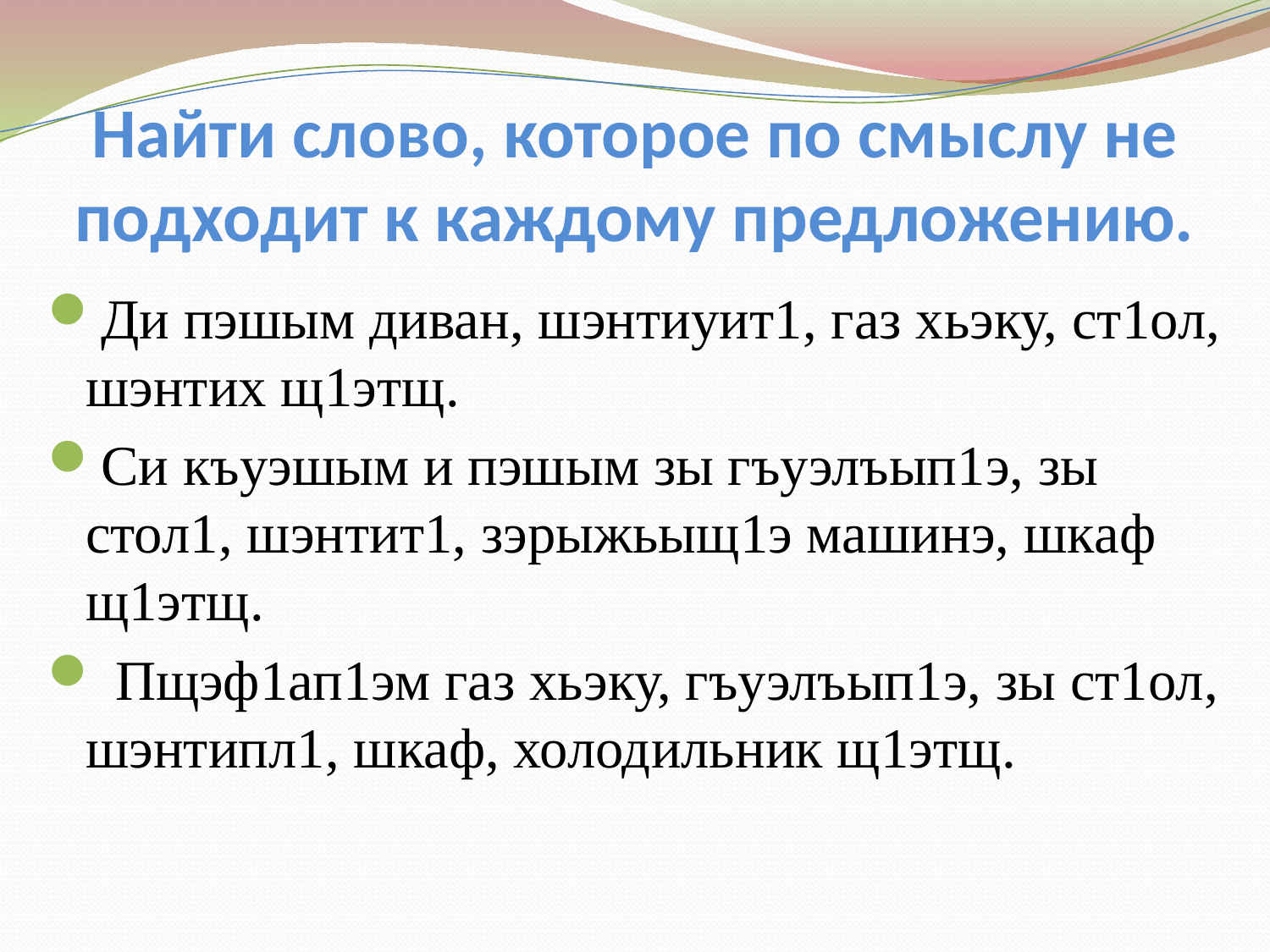

# Найти слово, которое по смыслу не подходит к каждому предложению.
Ди пэшым диван, шэнтиуит1, газ хьэку, ст1ол, шэнтих щ1этщ.
Си къуэшым и пэшым зы гъуэлъып1э, зы стол1, шэнтит1, зэрыжьыщ1э машинэ, шкаф щ1этщ.
 Пщэф1ап1эм газ хьэку, гъуэлъып1э, зы ст1ол, шэнтипл1, шкаф, холодильник щ1этщ.